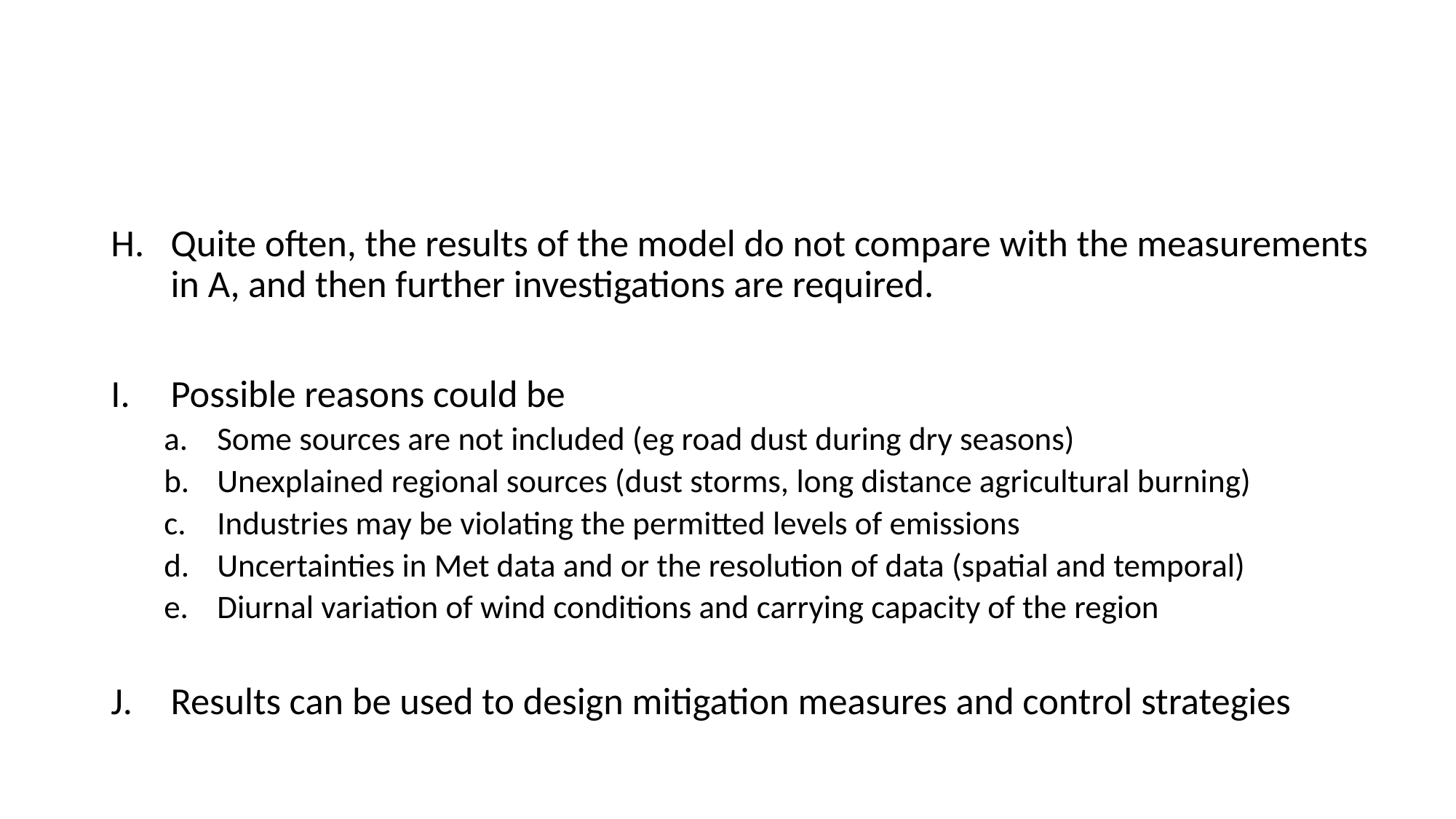

#
Quite often, the results of the model do not compare with the measurements in A, and then further investigations are required.

Possible reasons could be
Some sources are not included (eg road dust during dry seasons)
Unexplained regional sources (dust storms, long distance agricultural burning)
Industries may be violating the permitted levels of emissions
Uncertainties in Met data and or the resolution of data (spatial and temporal)
Diurnal variation of wind conditions and carrying capacity of the region

Results can be used to design mitigation measures and control strategies